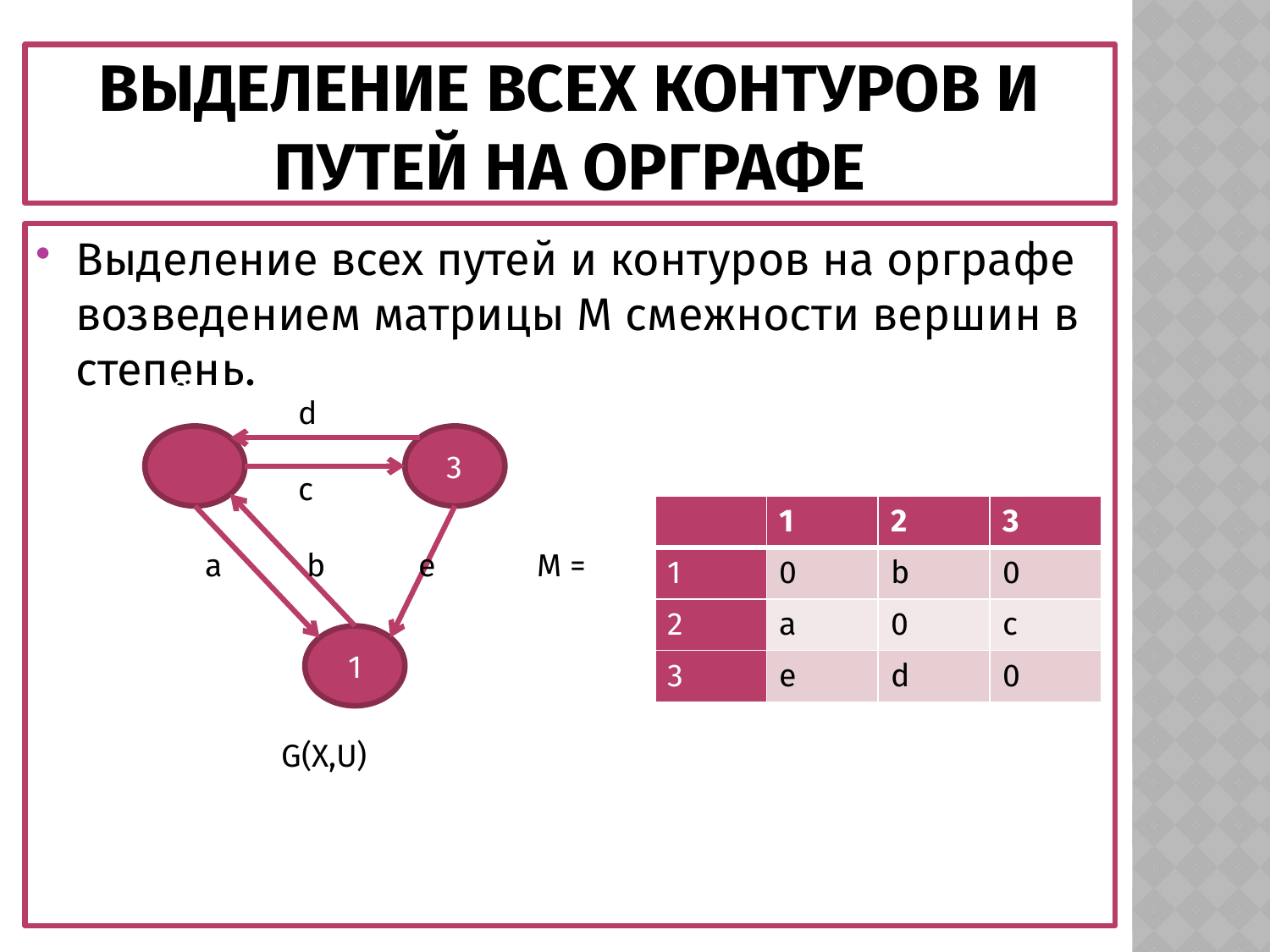

# Выделение всех контуров и путей на орграфе
Выделение всех путей и контуров на орграфе возведением матрицы M смежности вершин в степень.

                   d

                   c

        a          b           e            M =

                 G(X,U)
2
3
|  | 1 | 2 | 3 |
| --- | --- | --- | --- |
| 1 | 0 | b | 0 |
| 2 | a | 0 | c |
| 3 | e | d | 0 |
1